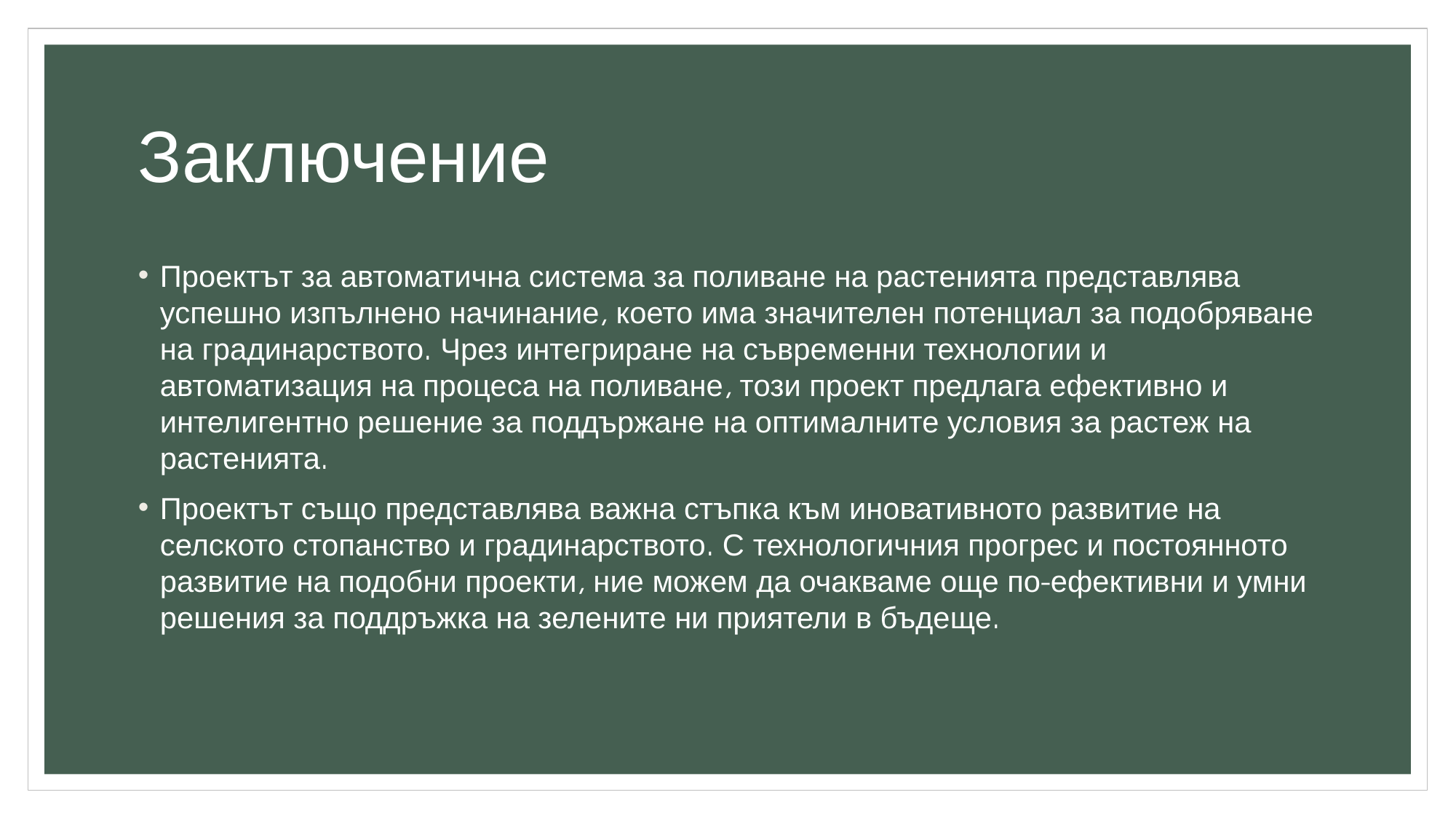

# Заключение
Проектът за автоматична система за поливане на растенията представлява успешно изпълнено начинание, което има значителен потенциал за подобряване на градинарството. Чрез интегриране на съвременни технологии и автоматизация на процеса на поливане, този проект предлага ефективно и интелигентно решение за поддържане на оптималните условия за растеж на растенията.
Проектът също представлява важна стъпка към иновативното развитие на селското стопанство и градинарството. С технологичния прогрес и постоянното развитие на подобни проекти, ние можем да очакваме още по-ефективни и умни решения за поддръжка на зелените ни приятели в бъдеще.